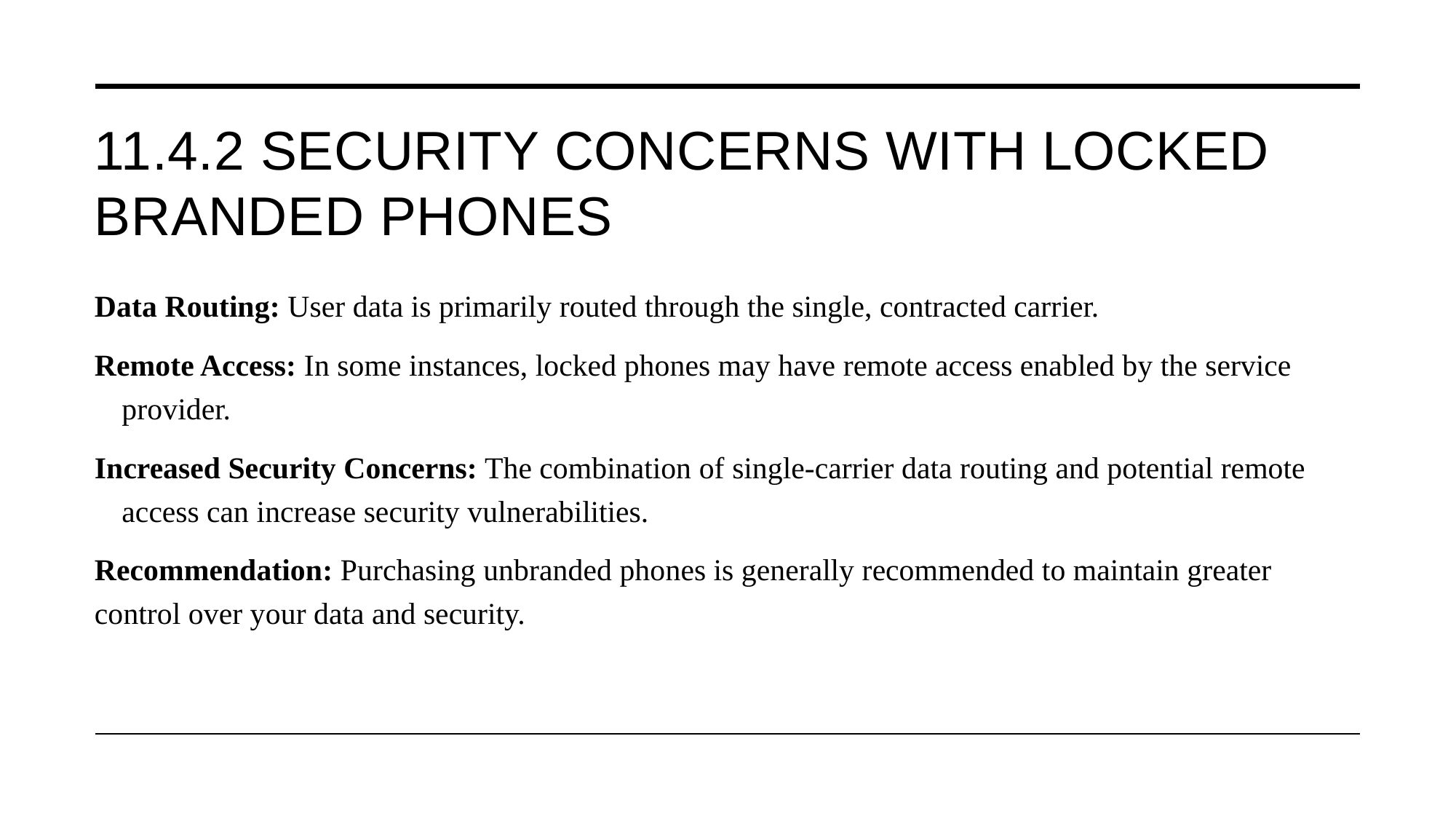

# 11.4.2 Security Concerns with Locked Branded Phones
Data Routing: User data is primarily routed through the single, contracted carrier.
Remote Access: In some instances, locked phones may have remote access enabled by the service provider.
Increased Security Concerns: The combination of single-carrier data routing and potential remote access can increase security vulnerabilities.
Recommendation: Purchasing unbranded phones is generally recommended to maintain greater control over your data and security.